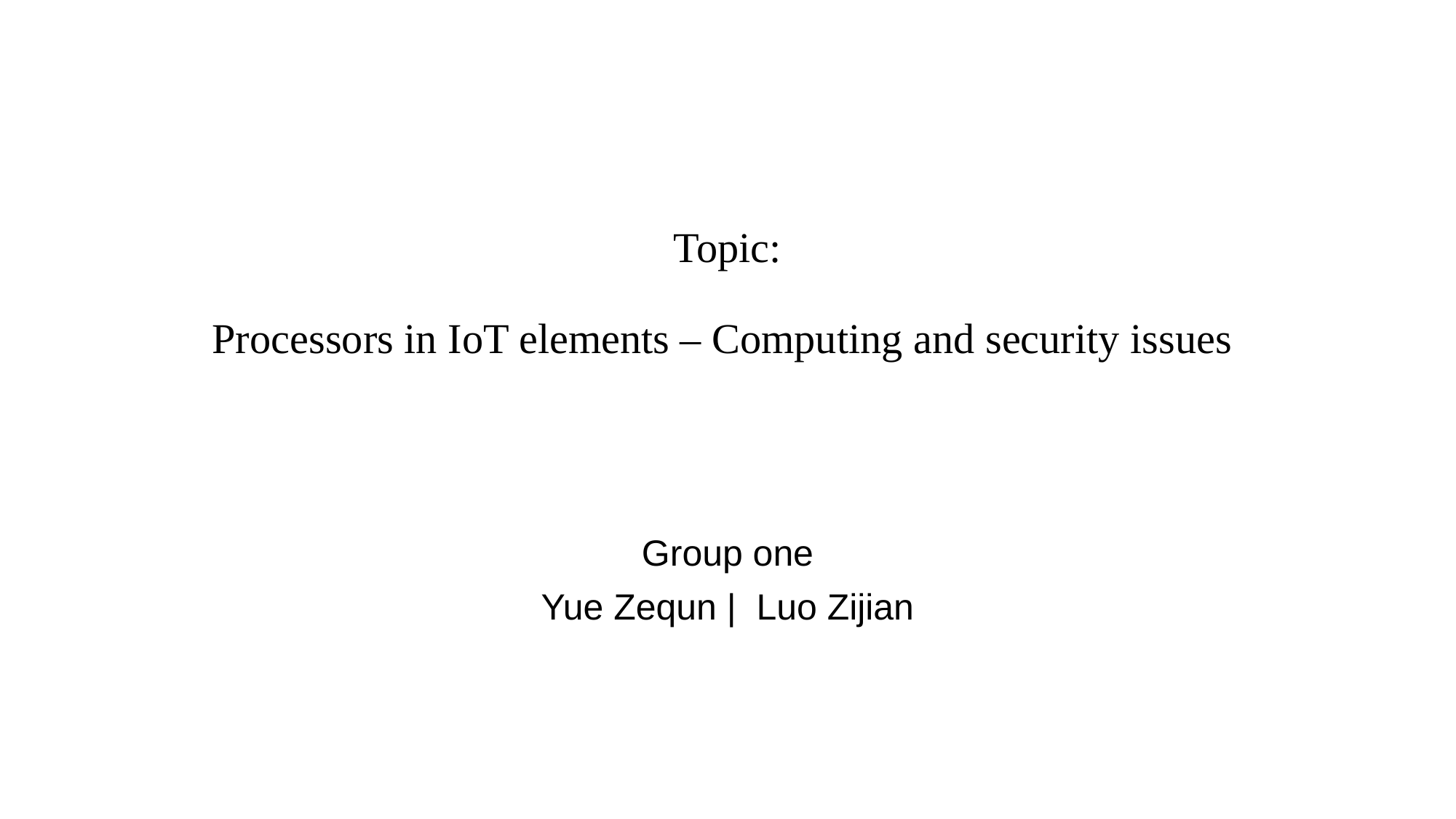

# Topic: Processors in IoT elements – Computing and security issues
Group one
Yue Zequn |  Luo Zijian